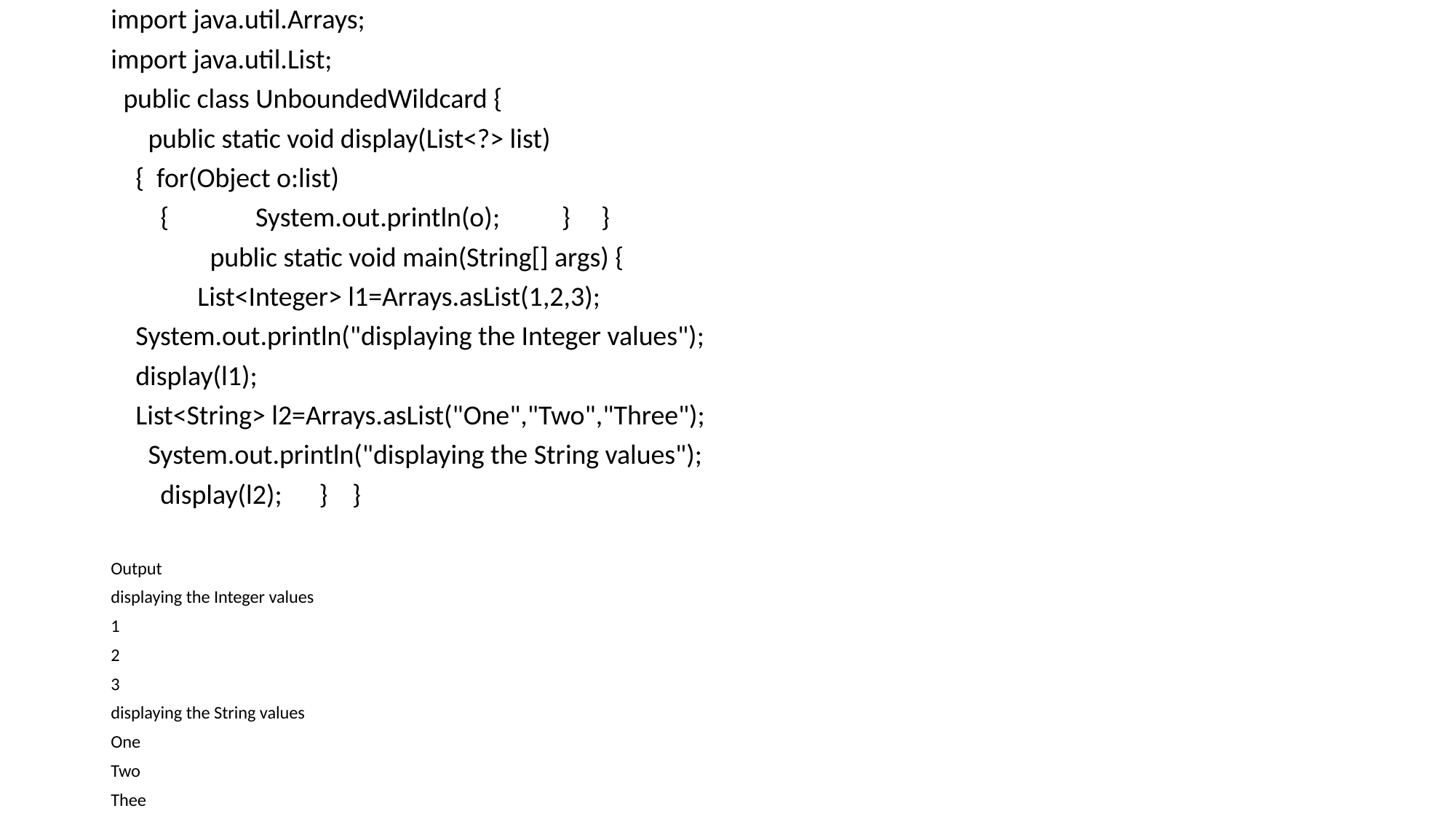

import java.util.Arrays;
import java.util.List;
  public class UnboundedWildcard {
      public static void display(List<?> list)
    {  for(Object o:list)
        {              System.out.println(o);          }     }
                public static void main(String[] args) {
              List<Integer> l1=Arrays.asList(1,2,3);
    System.out.println("displaying the Integer values");
    display(l1);
    List<String> l2=Arrays.asList("One","Two","Three");
      System.out.println("displaying the String values");
        display(l2);      }    }

Output
displaying the Integer values
1
2
3
displaying the String values
One
Two
Thee